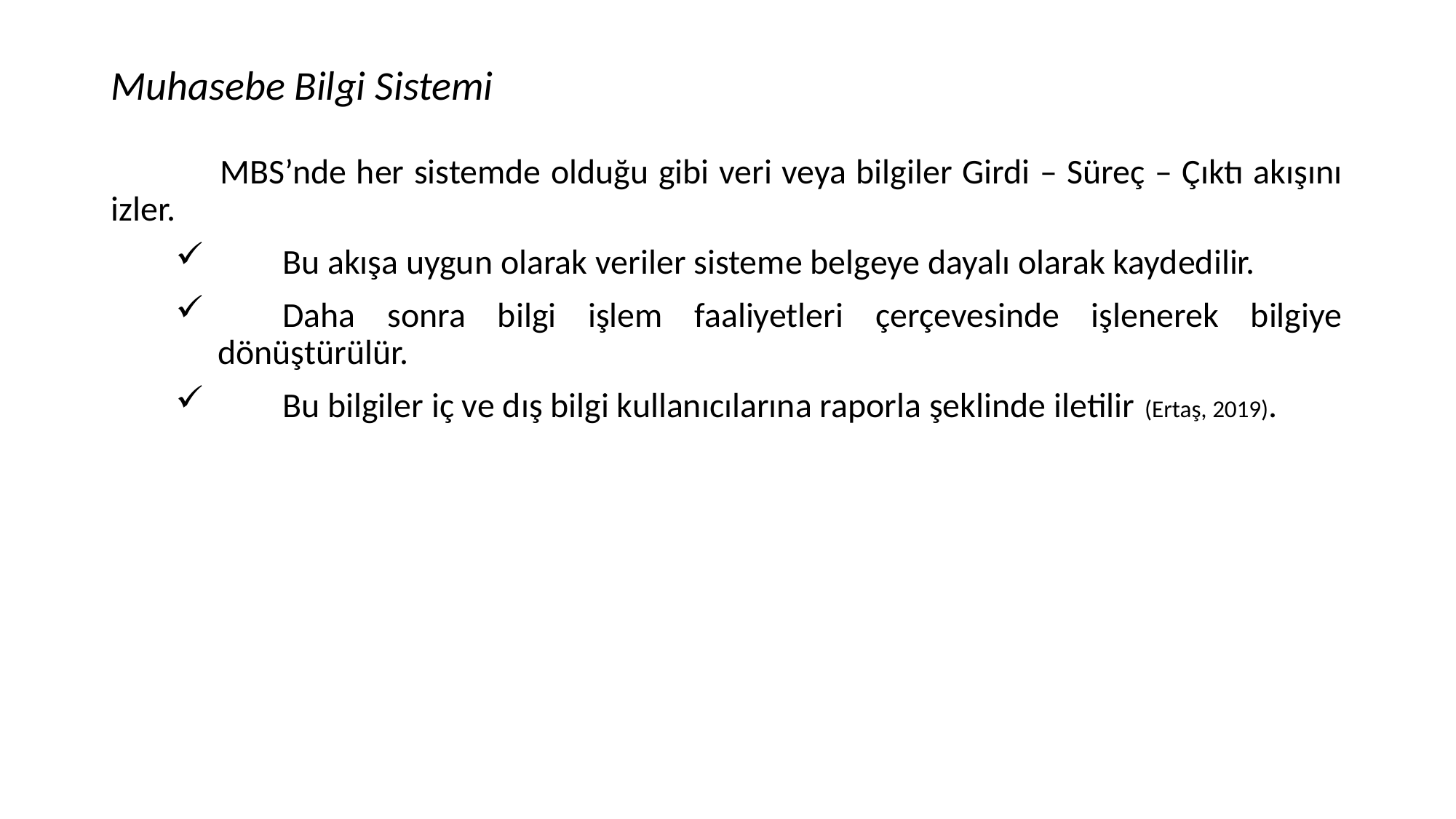

# Muhasebe Bilgi Sistemi
	MBS’nde her sistemde olduğu gibi veri veya bilgiler Girdi – Süreç – Çıktı akışını izler.
	Bu akışa uygun olarak veriler sisteme belgeye dayalı olarak kaydedilir.
	Daha sonra bilgi işlem faaliyetleri çerçevesinde işlenerek bilgiye dönüştürülür.
	Bu bilgiler iç ve dış bilgi kullanıcılarına raporla şeklinde iletilir (Ertaş, 2019).